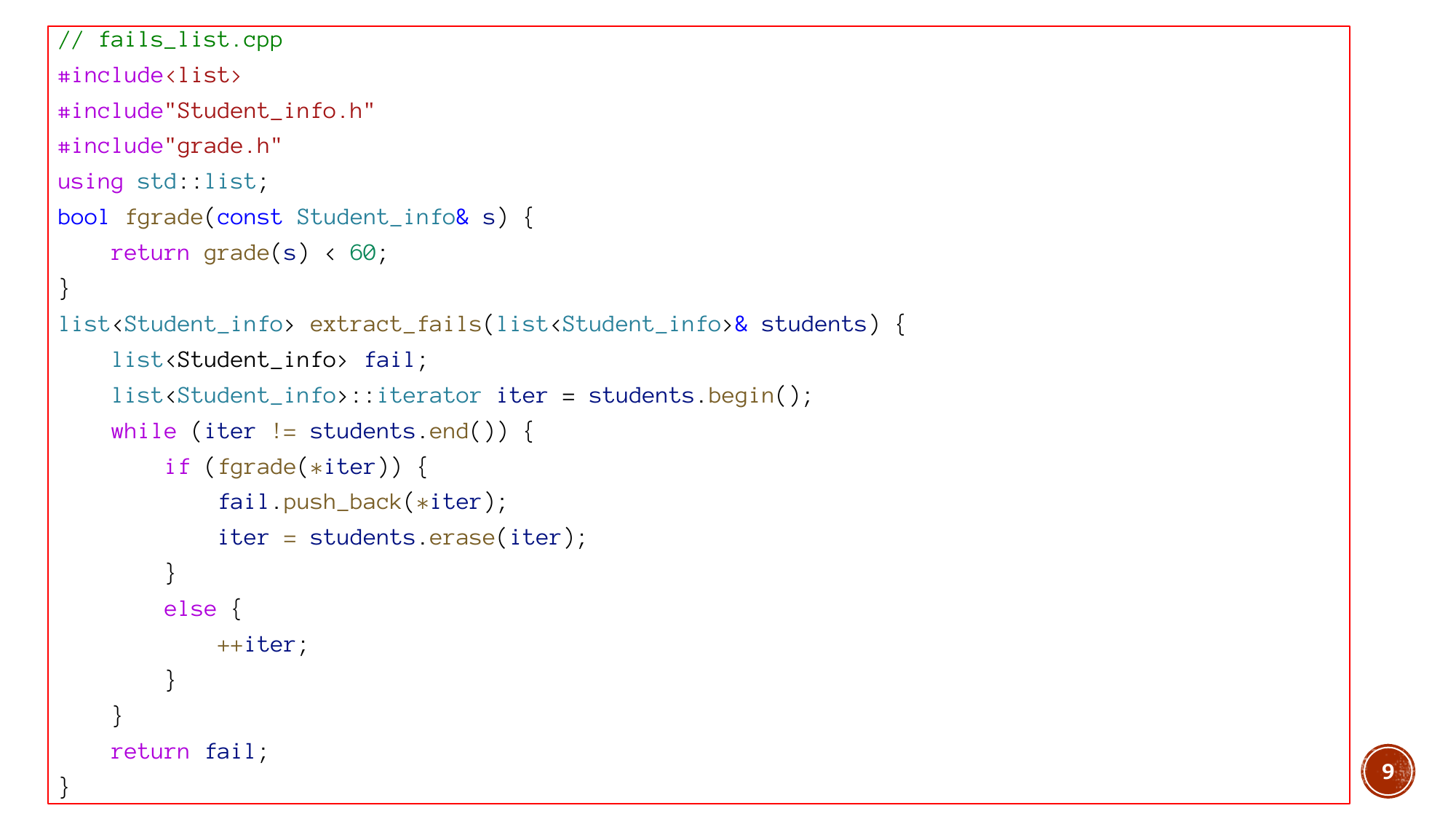

// fails_list.cpp
#include<list>
#include"Student_info.h"
#include"grade.h"
using std::list;
bool fgrade(const Student_info& s) {
    return grade(s) < 60;
}
list<Student_info> extract_fails(list<Student_info>& students) {
    list<Student_info> fail;
    list<Student_info>::iterator iter = students.begin();
    while (iter != students.end()) {
        if (fgrade(*iter)) {
            fail.push_back(*iter);
            iter = students.erase(iter);
        }
        else {
            ++iter;
        }
    }
    return fail;
}

9